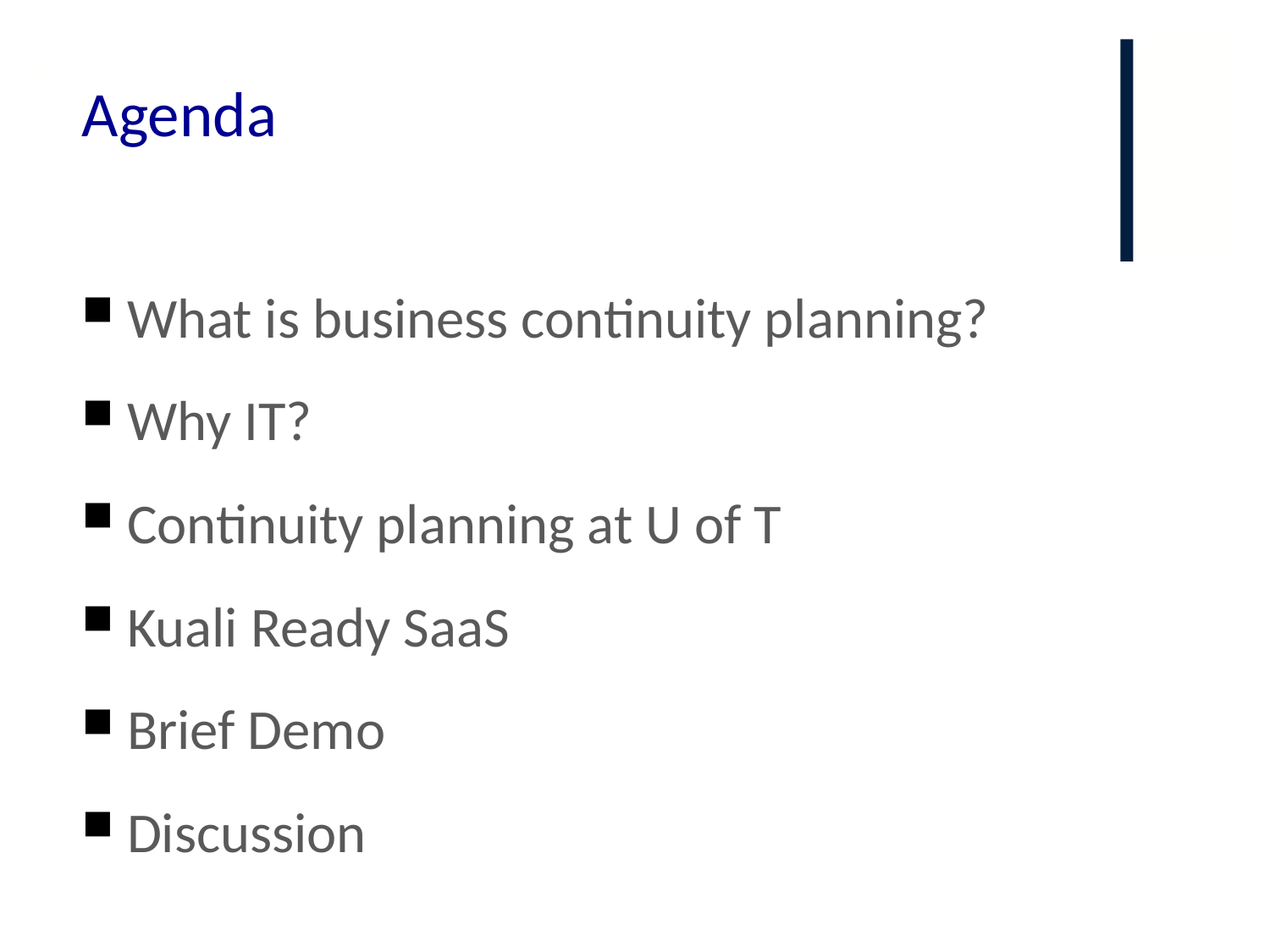

# Agenda
 What is business continuity planning?
 Why IT?
 Continuity planning at U of T
 Kuali Ready SaaS
 Brief Demo
 Discussion